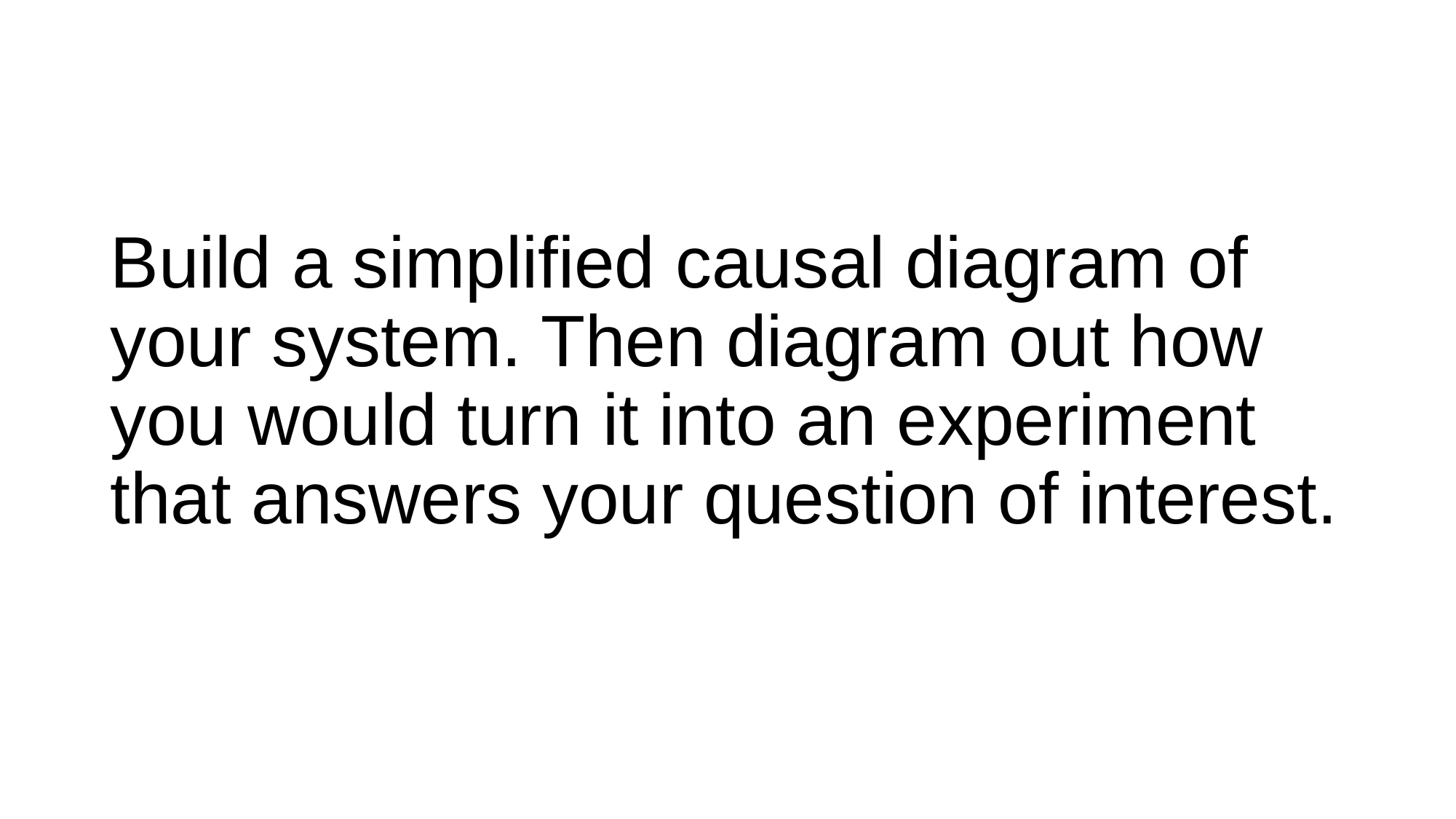

# Build a simplified causal diagram of your system. Then diagram out how you would turn it into an experiment that answers your question of interest.